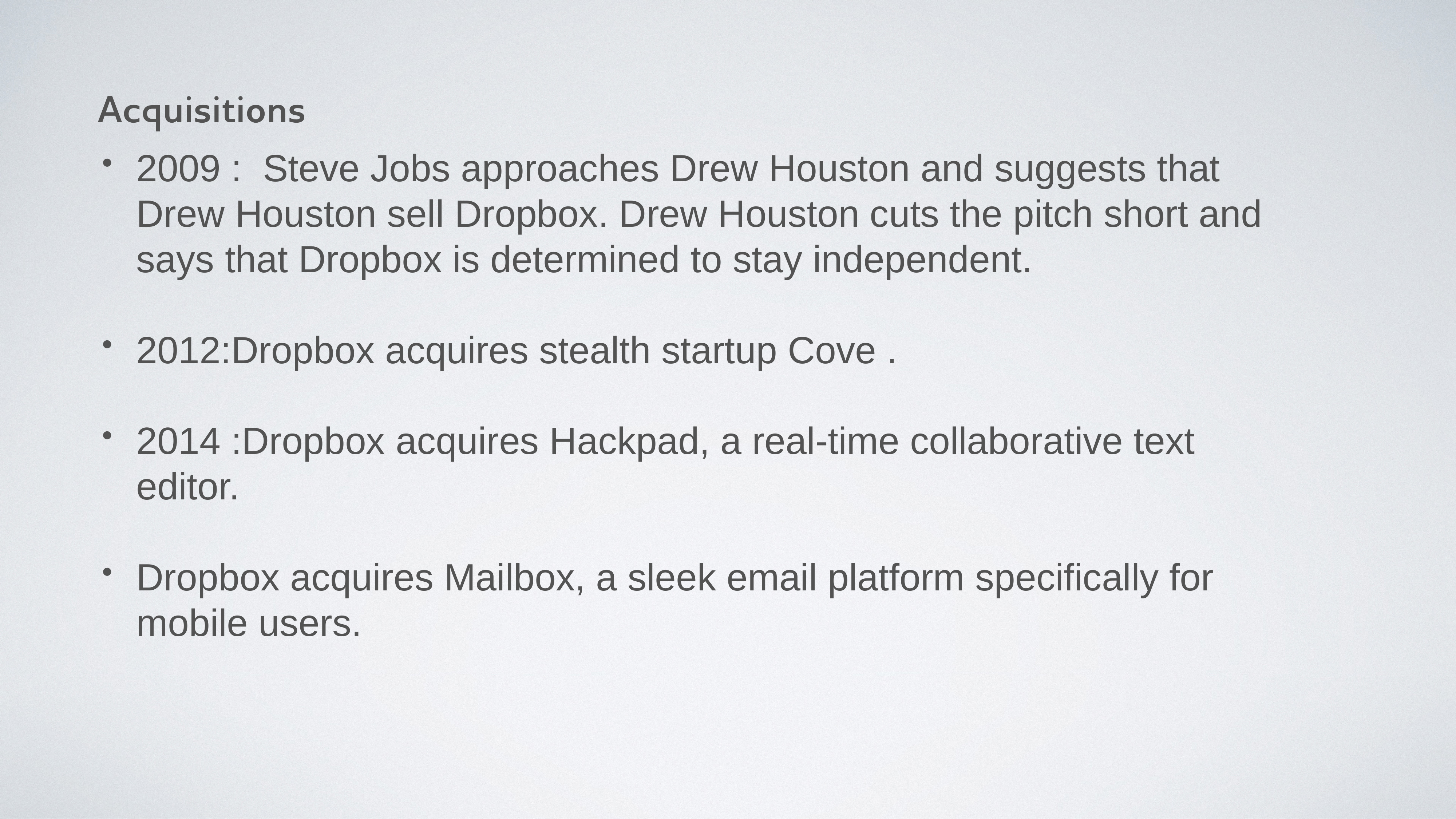

Acquisitions
2009 :  Steve Jobs approaches Drew Houston and suggests that Drew Houston sell Dropbox. Drew Houston cuts the pitch short and says that Dropbox is determined to stay independent.

2012:Dropbox acquires stealth startup Cove .

2014 :Dropbox acquires Hackpad, a real-time collaborative text editor.

Dropbox acquires Mailbox, a sleek email platform specifically for mobile users.